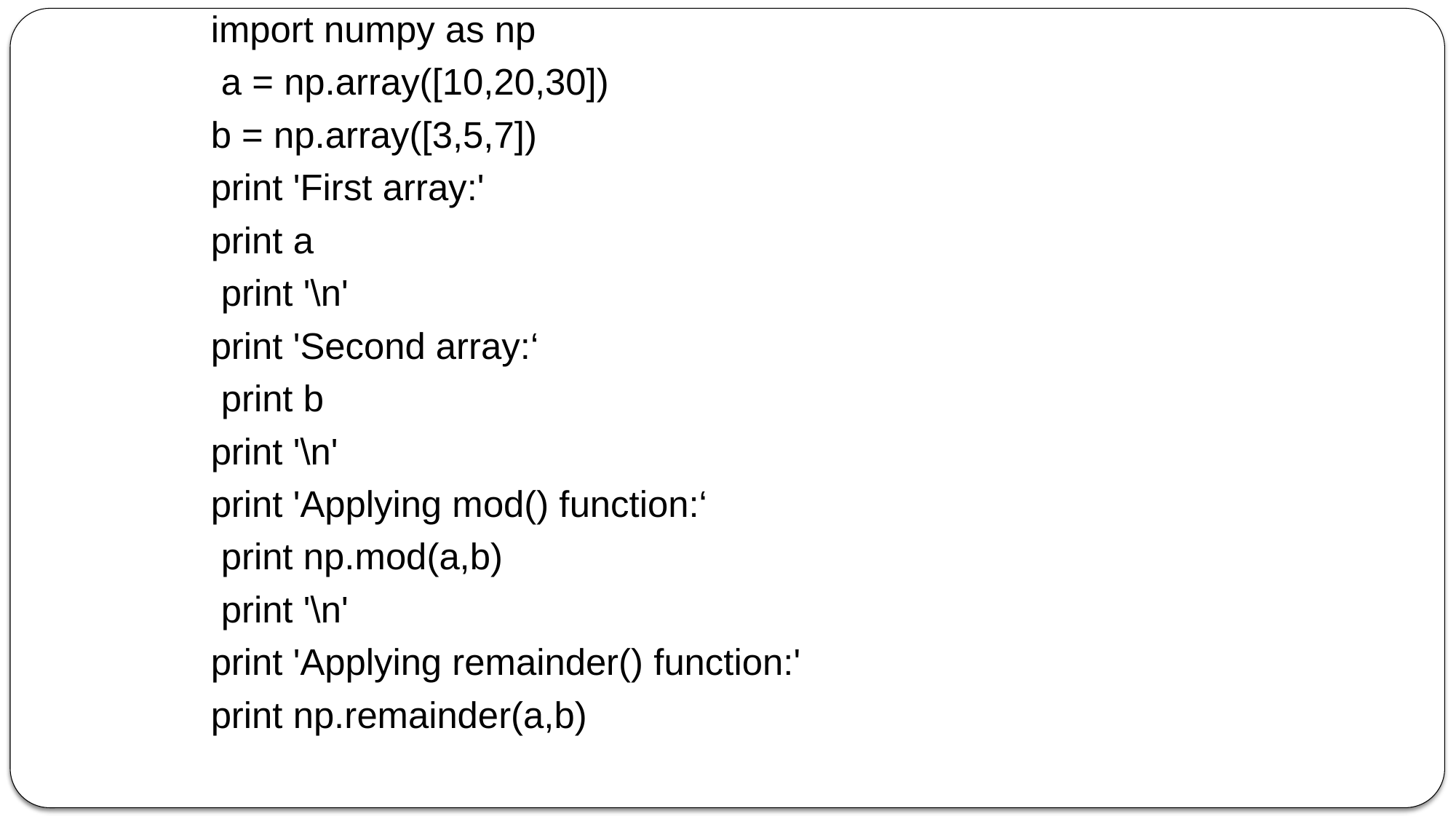

import numpy as np
 a = np.array([10,20,30])
b = np.array([3,5,7])
print 'First array:'
print a
 print '\n'
print 'Second array:‘
 print b
print '\n'
print 'Applying mod() function:‘
 print np.mod(a,b)
 print '\n'
print 'Applying remainder() function:'
print np.remainder(a,b)